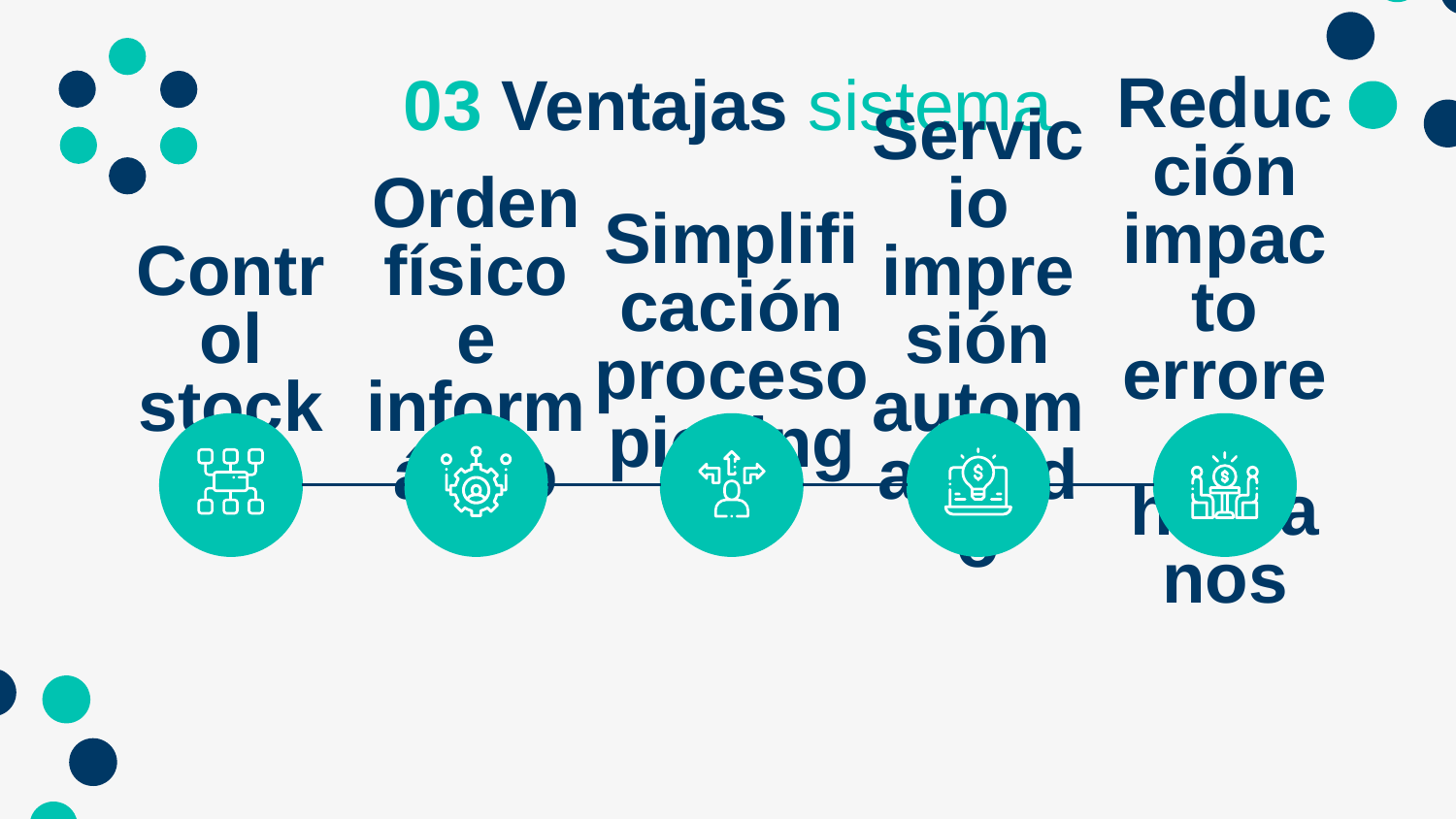

# 03 Ventajas sistema
Control stock
Orden físico e informático
Servicio impresión automatizado
Simplificación proceso picking
Reducción impacto errores humanos